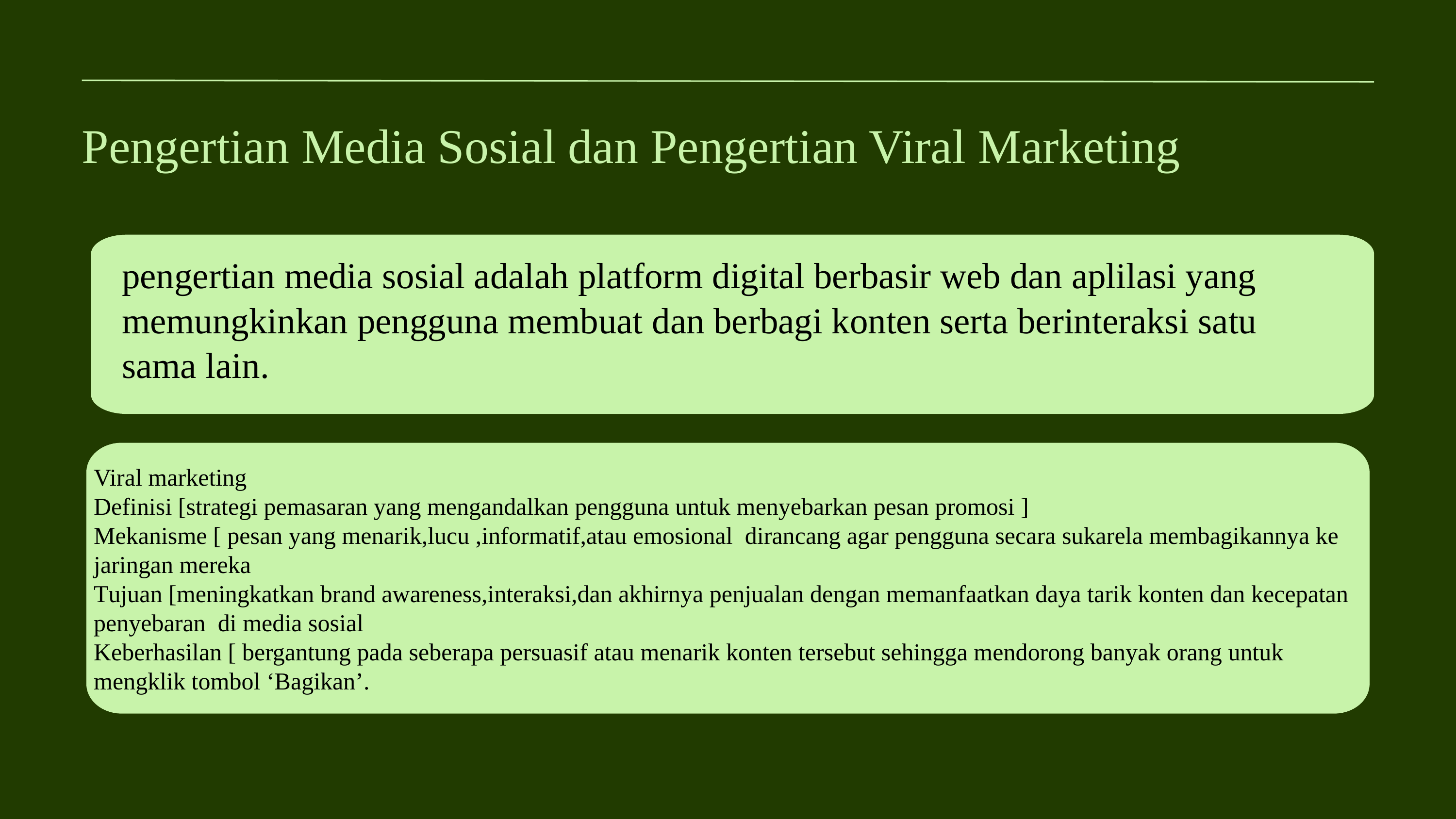

Pengertian Media Sosial dan Pengertian Viral Marketing

pengertian media sosial adalah platform digital berbasir web dan aplilasi yang memungkinkan pengguna membuat dan berbagi konten serta berinteraksi satu sama lain.
Viral marketing
Definisi [strategi pemasaran yang mengandalkan pengguna untuk menyebarkan pesan promosi ]
Mekanisme [ pesan yang menarik,lucu ,informatif,atau emosional  dirancang agar pengguna secara sukarela membagikannya ke jaringan mereka
Tujuan [meningkatkan brand awareness,interaksi,dan akhirnya penjualan dengan memanfaatkan daya tarik konten dan kecepatan penyebaran  di media sosial
Keberhasilan [ bergantung pada seberapa persuasif atau menarik konten tersebut sehingga mendorong banyak orang untuk mengklik tombol ‘Bagikan’.
ENVIRONMENTAL
ECONOMIC